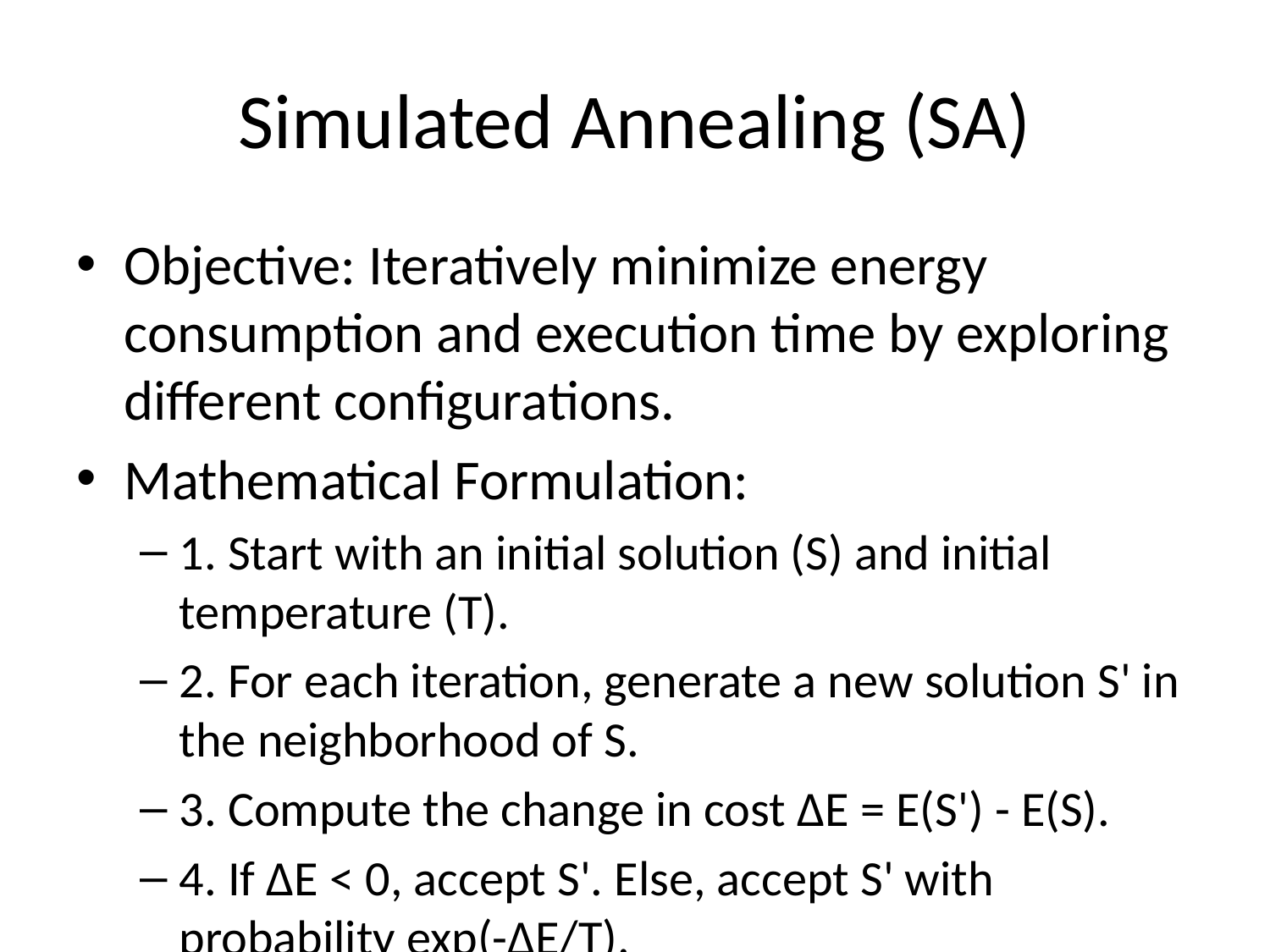

# Simulated Annealing (SA)
Objective: Iteratively minimize energy consumption and execution time by exploring different configurations.
Mathematical Formulation:
1. Start with an initial solution (S) and initial temperature (T).
2. For each iteration, generate a new solution S' in the neighborhood of S.
3. Compute the change in cost ΔE = E(S') - E(S).
4. If ΔE < 0, accept S'. Else, accept S' with probability exp(-ΔE/T).
5. Decrease the temperature T and repeat until convergence.